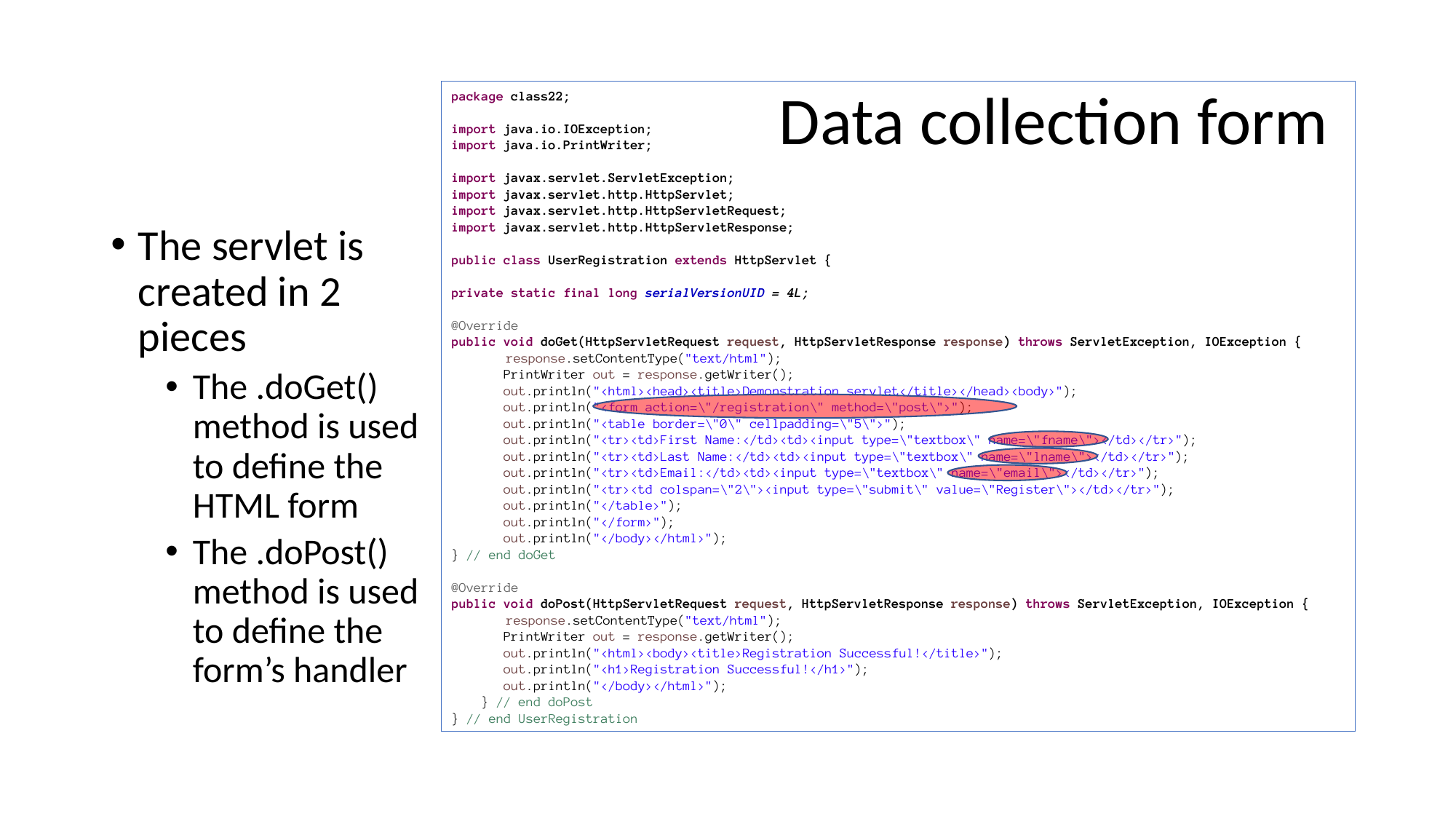

# Data collection form
package class22;

import java.io.IOException;
import java.io.PrintWriter;

import javax.servlet.ServletException;
import javax.servlet.http.HttpServlet;
import javax.servlet.http.HttpServletRequest;
import javax.servlet.http.HttpServletResponse;

public class UserRegistration extends HttpServlet {

private static final long serialVersionUID = 4L;

@Override
public void doGet(HttpServletRequest request, HttpServletResponse response) throws ServletException, IOException {
response.setContentType("text/html");
       PrintWriter out = response.getWriter();
       out.println("<html><head><title>Demonstration servlet</title></head><body>");
       out.println("<form action=\"/registration\" method=\"post\">");
       out.println("<table border=\"0\" cellpadding=\"5\">");
       out.println("<tr><td>First Name:</td><td><input type=\"textbox\" name=\"fname\"></td></tr>");
       out.println("<tr><td>Last Name:</td><td><input type=\"textbox\" name=\"lname\"></td></tr>");
       out.println("<tr><td>Email:</td><td><input type=\"textbox\" name=\"email\"></td></tr>");
       out.println("<tr><td colspan=\"2\"><input type=\"submit\" value=\"Register\"></td></tr>");
       out.println("</table>");
       out.println("</form>");
       out.println("</body></html>");
} // end doGet

@Override
public void doPost(HttpServletRequest request, HttpServletResponse response) throws ServletException, IOException {
response.setContentType("text/html");
       PrintWriter out = response.getWriter();
       out.println("<html><body><title>Registration Successful!</title>");
       out.println("<h1>Registration Successful!</h1>");
       out.println("</body></html>");
    } // end doPost
} // end UserRegistration
The servlet is created in 2 pieces
The .doGet() method is used to define the HTML form
The .doPost() method is used to define the form’s handler